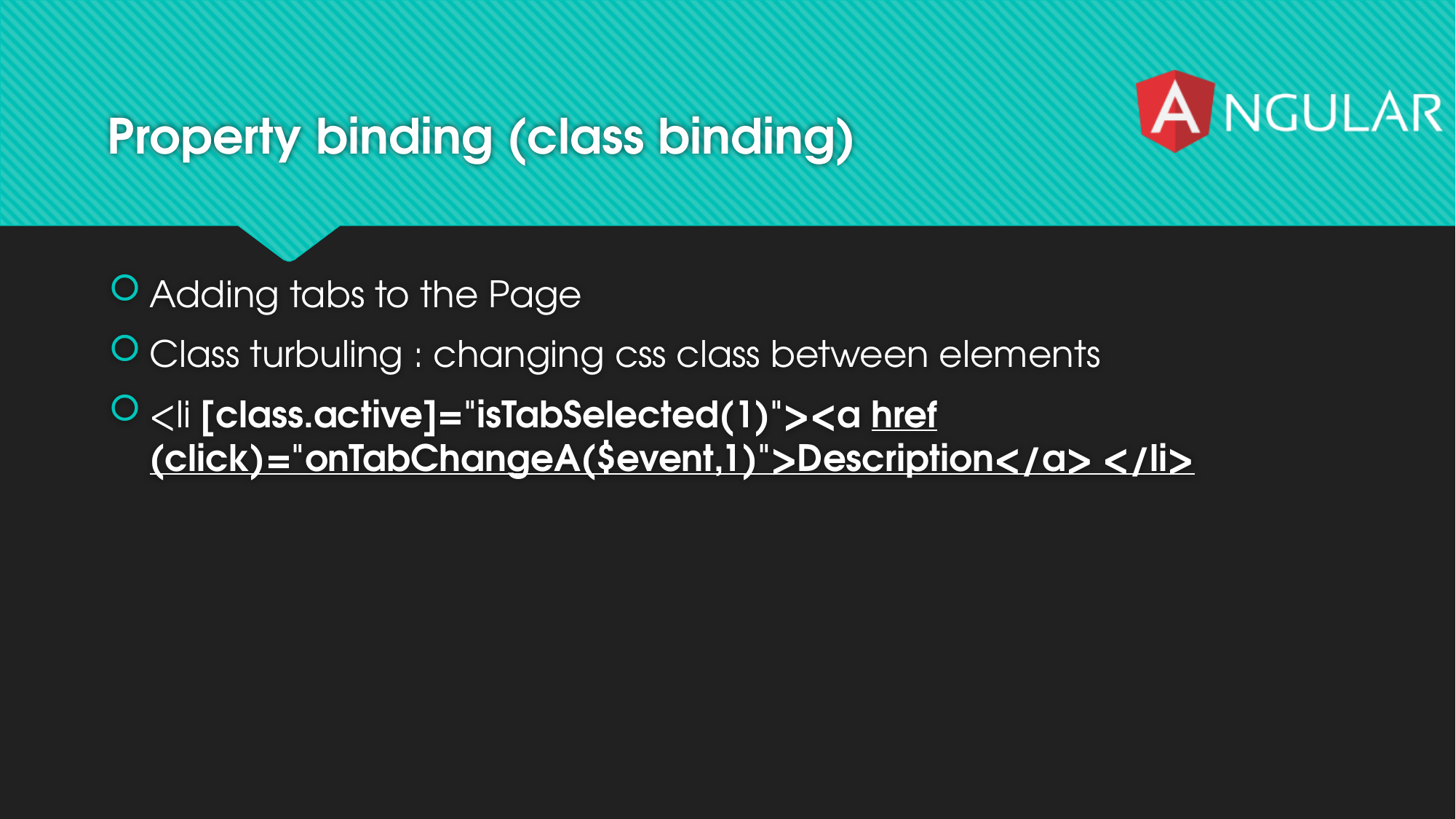

# Property binding (class binding)
Adding tabs to the Page
Class turbuling : changing css class between elements
<li [class.active]="isTabSelected(1)"><a href (click)="onTabChangeA($event,1)">Description</a> </li>